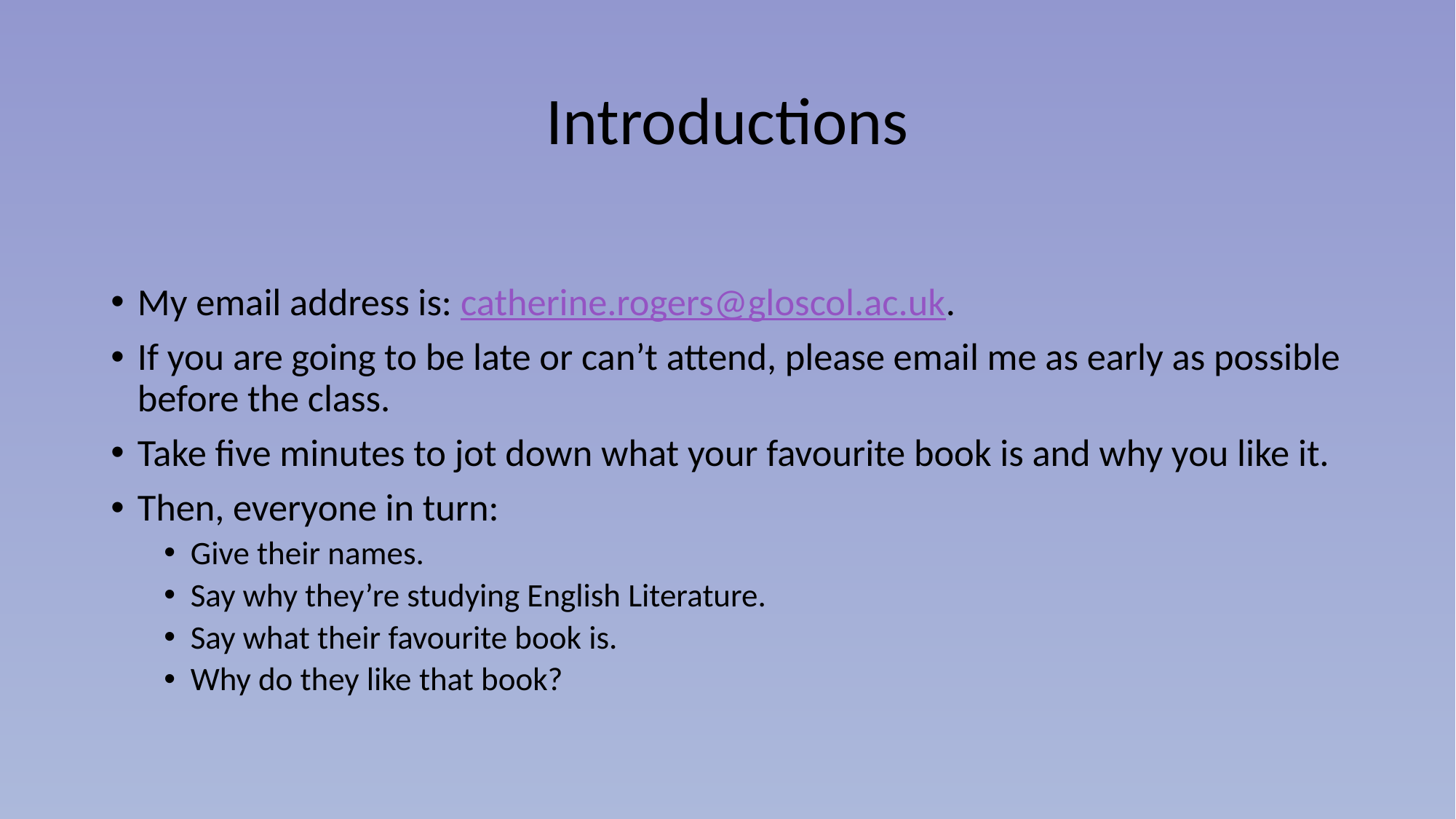

# Introductions

My email address is: catherine.rogers@gloscol.ac.uk.
If you are going to be late or can’t attend, please email me as early as possible before the class.
Take five minutes to jot down what your favourite book is and why you like it.
Then, everyone in turn:
Give their names.
Say why they’re studying English Literature.
Say what their favourite book is.
Why do they like that book?